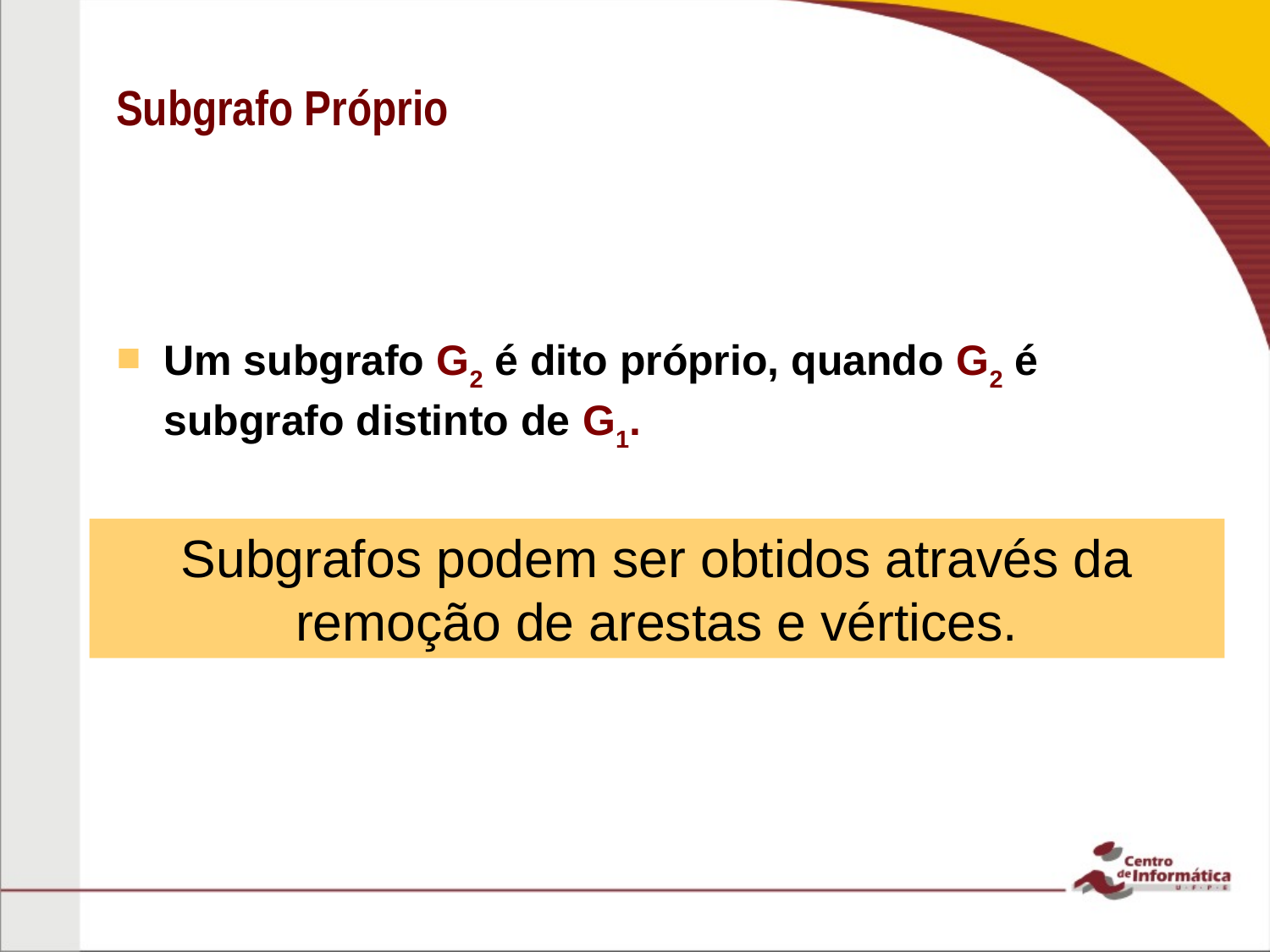

# Subgrafo Próprio
Um subgrafo G2 é dito próprio, quando G2 é subgrafo distinto de G1.
Subgrafos podem ser obtidos através da remoção de arestas e vértices.